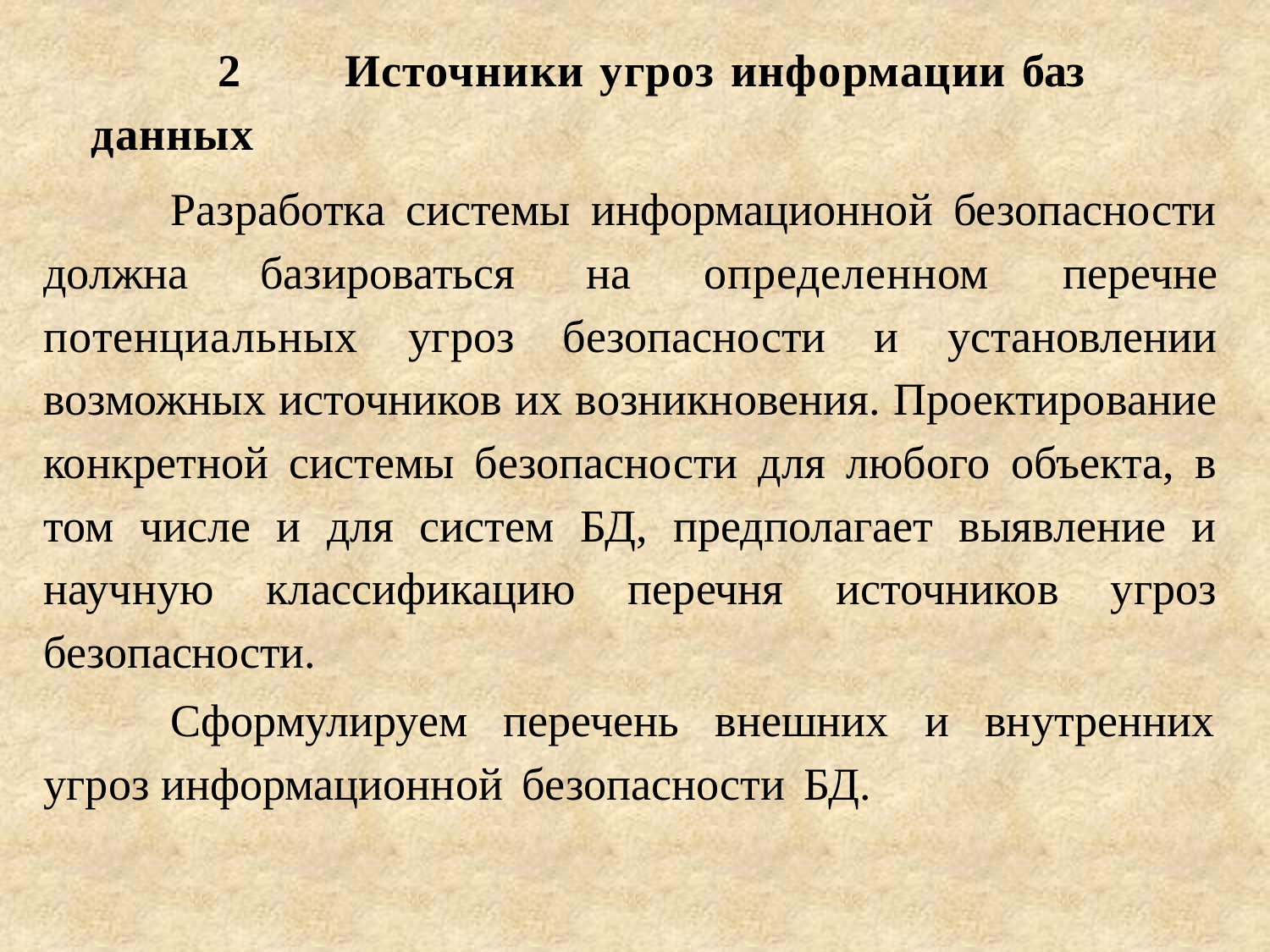

2 	Источники угроз информации баз данных
	Разработка системы информационной безопасности должна базироваться на определенном перечне потенциальных угроз безопасности и установлении возможных источников их возникновения. Проектирование конкретной системы безопасности для любого объекта, в том числе и для систем БД, предполагает выявление и научную классификацию перечня источников угроз безопасности.
	Сформулируем перечень внешних и внутренних угроз информационной безопасности БД.